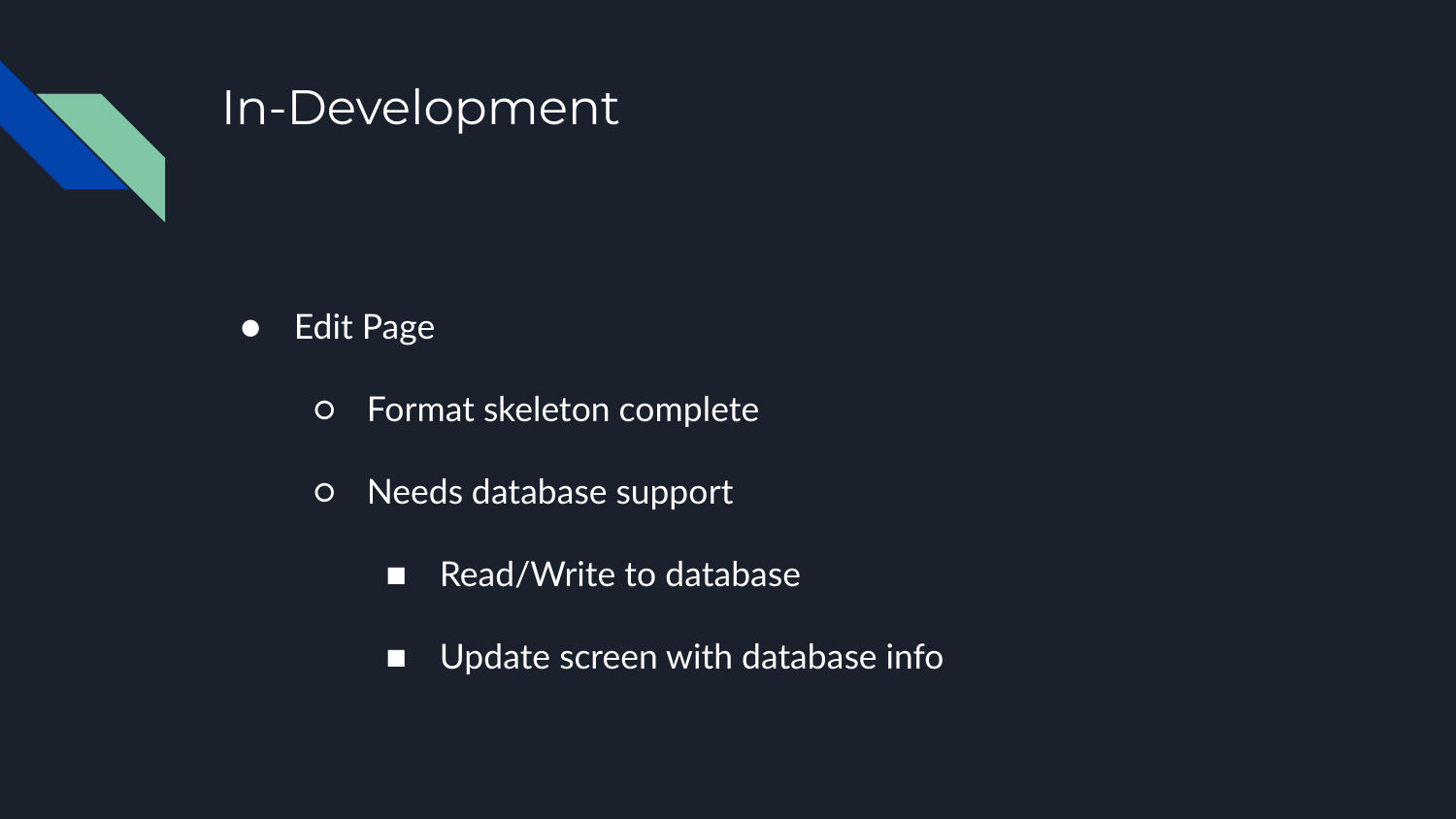

# In-Development
Edit Page
Format skeleton complete
Needs database support
Read/Write to database
Update screen with database info